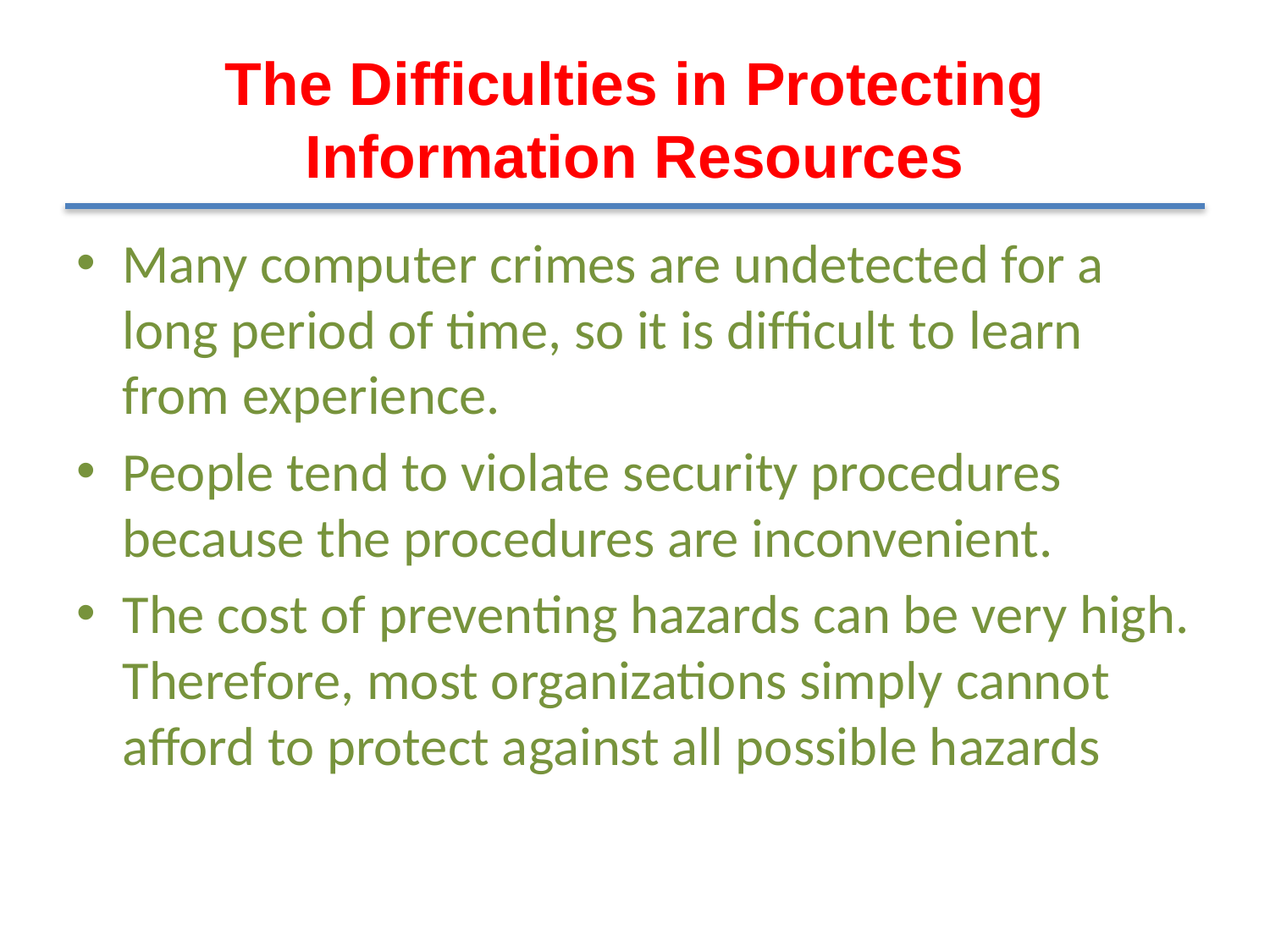

# The Difficulties in Protecting Information Resources
Many computer crimes are undetected for a long period of time, so it is difﬁcult to learn from experience.
People tend to violate security procedures because the procedures are inconvenient.
The cost of preventing hazards can be very high. Therefore, most organizations simply cannot afford to protect against all possible hazards